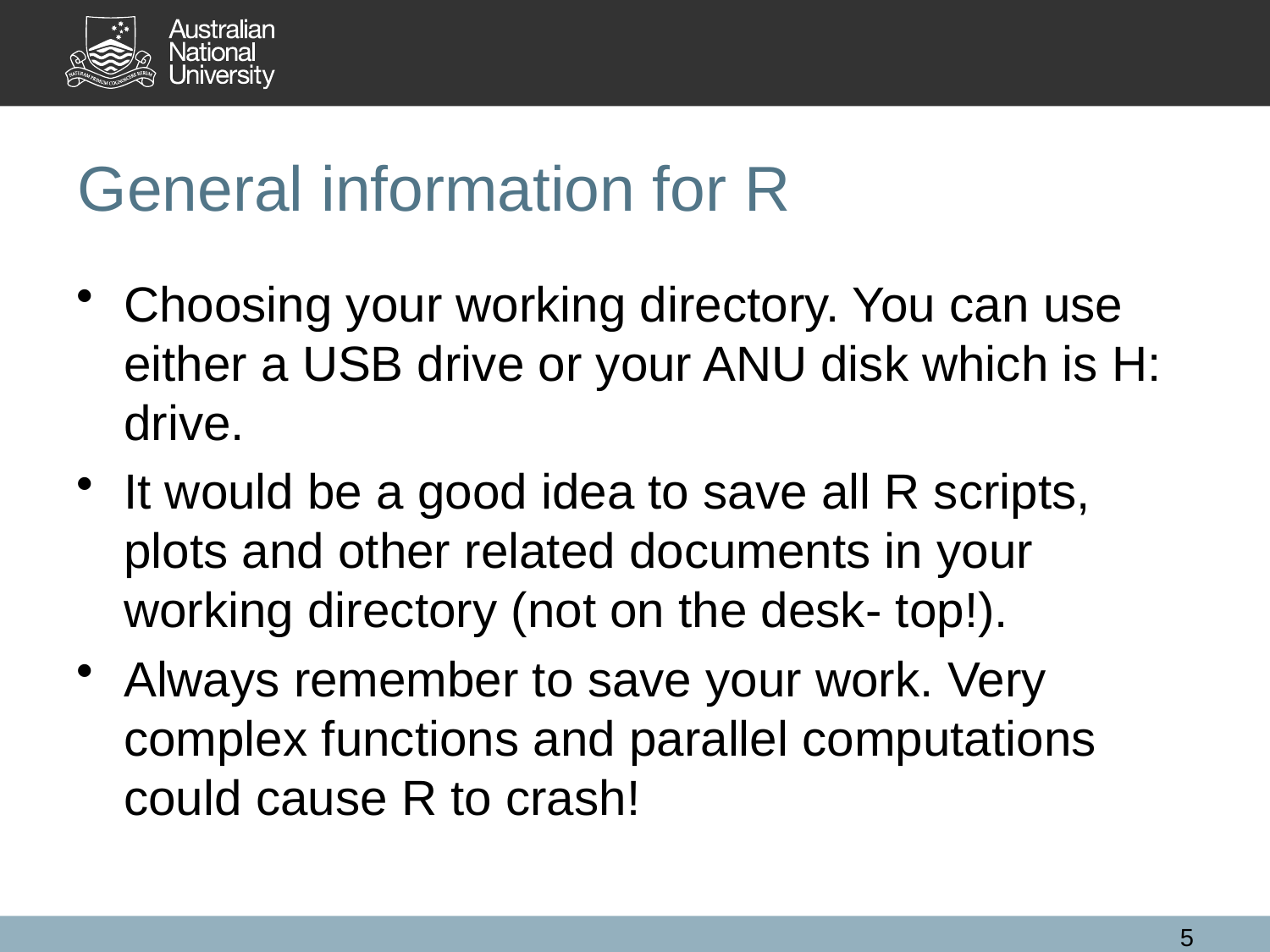

# General information for R
Choosing your working directory. You can use either a USB drive or your ANU disk which is H: drive.
It would be a good idea to save all R scripts, plots and other related documents in your working directory (not on the desk- top!).
Always remember to save your work. Very complex functions and parallel computations could cause R to crash!

5